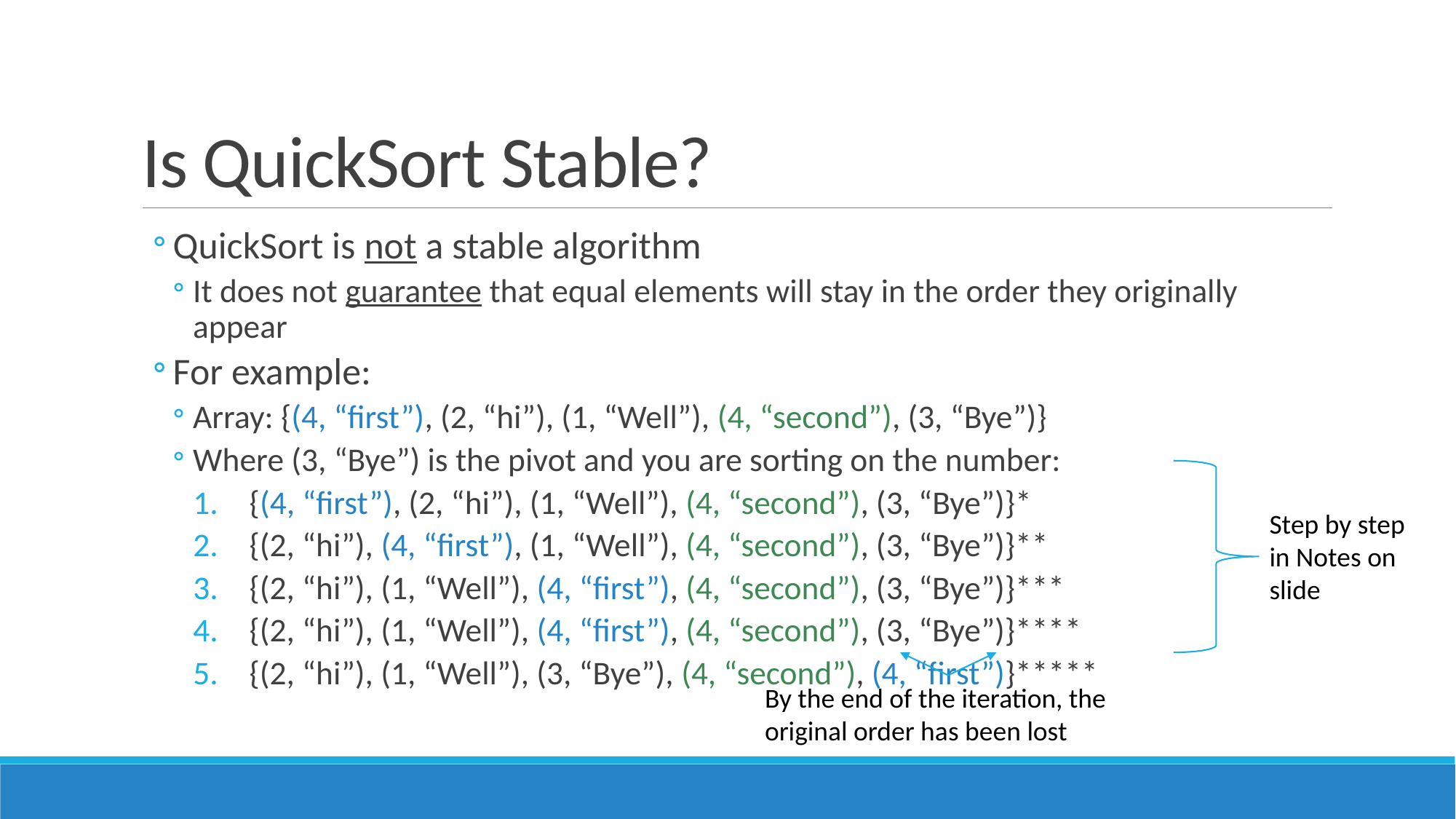

# Is QuickSort Stable?
QuickSort is not a stable algorithm
It does not guarantee that equal elements will stay in the order they originally appear
For example:
Array: {(4, “first”), (2, “hi”), (1, “Well”), (4, “second”), (3, “Bye”)}
Where (3, “Bye”) is the pivot and you are sorting on the number:
{(4, “first”), (2, “hi”), (1, “Well”), (4, “second”), (3, “Bye”)}*
{(2, “hi”), (4, “first”), (1, “Well”), (4, “second”), (3, “Bye”)}**
{(2, “hi”), (1, “Well”), (4, “first”), (4, “second”), (3, “Bye”)}***
{(2, “hi”), (1, “Well”), (4, “first”), (4, “second”), (3, “Bye”)}****
{(2, “hi”), (1, “Well”), (3, “Bye”), (4, “second”), (4, “first”)}*****

Step by step in Notes on slide
By the end of the iteration, the original order has been lost